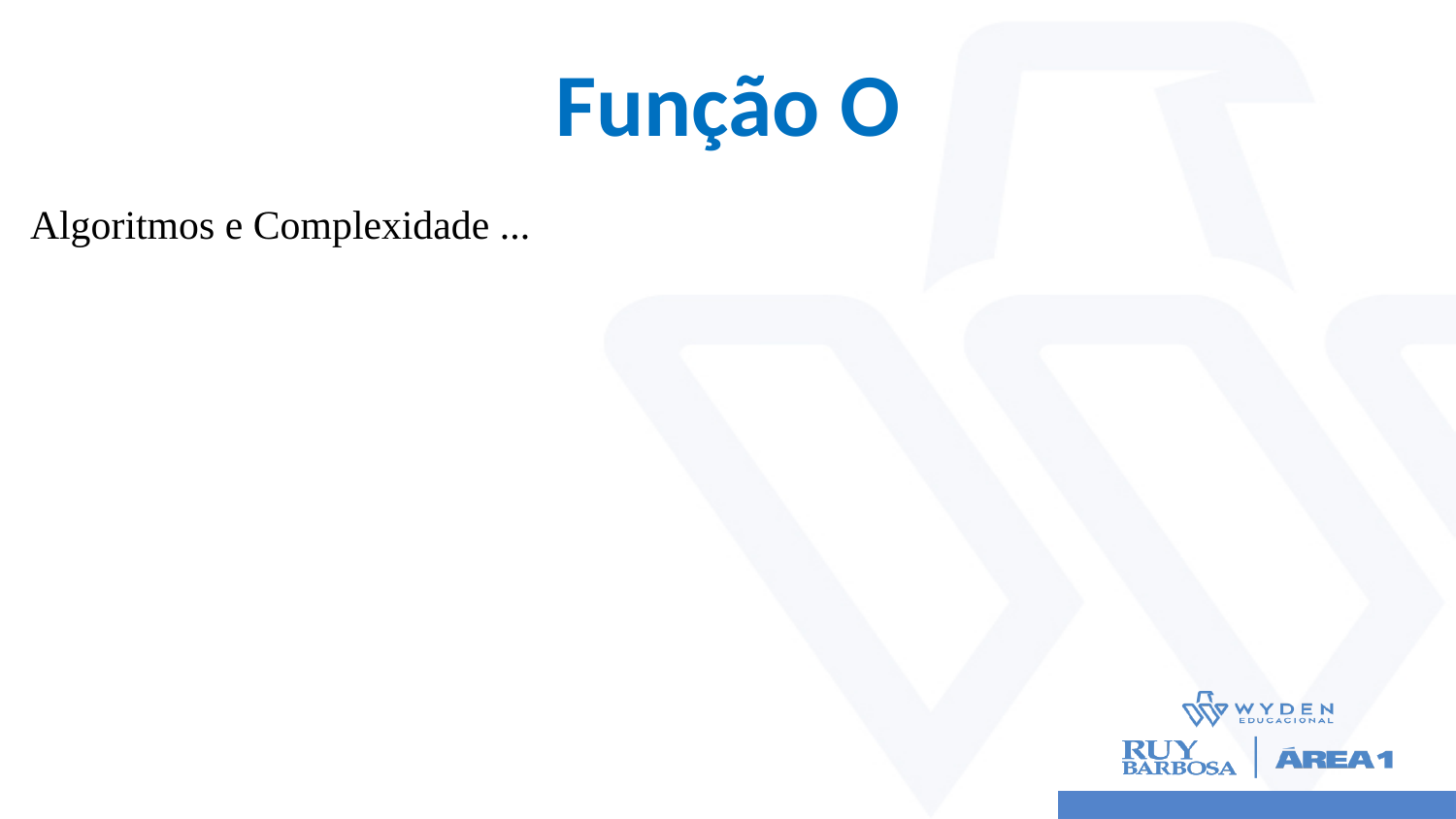

# Função O
Algoritmos e Complexidade ...